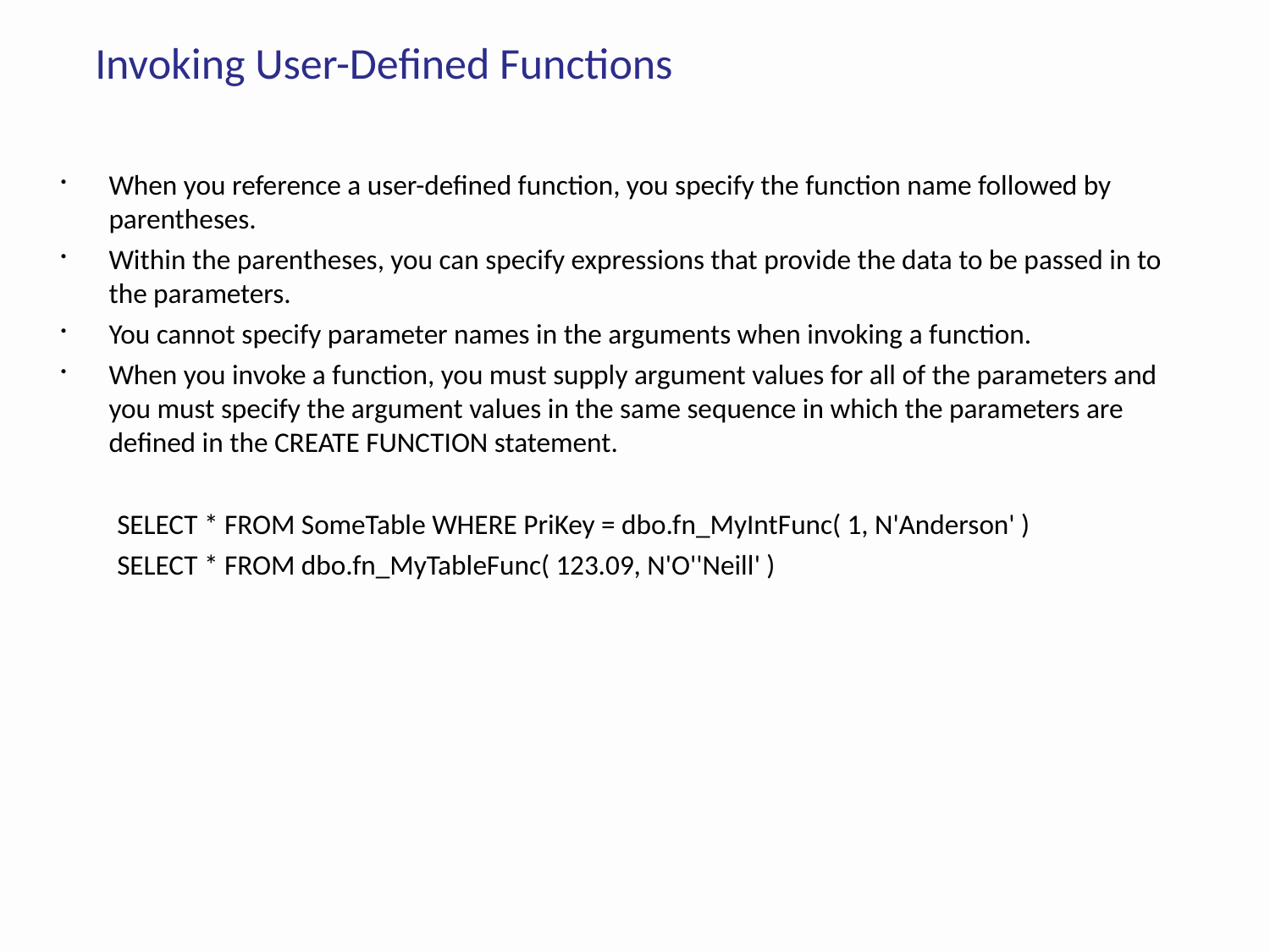

# Invoking User-Defined Functions
When you reference a user-defined function, you specify the function name followed by parentheses.
Within the parentheses, you can specify expressions that provide the data to be passed in to the parameters.
You cannot specify parameter names in the arguments when invoking a function.
When you invoke a function, you must supply argument values for all of the parameters and you must specify the argument values in the same sequence in which the parameters are defined in the CREATE FUNCTION statement.

SELECT * FROM SomeTable WHERE PriKey = dbo.fn_MyIntFunc( 1, N'Anderson' )
SELECT * FROM dbo.fn_MyTableFunc( 123.09, N'O''Neill' )